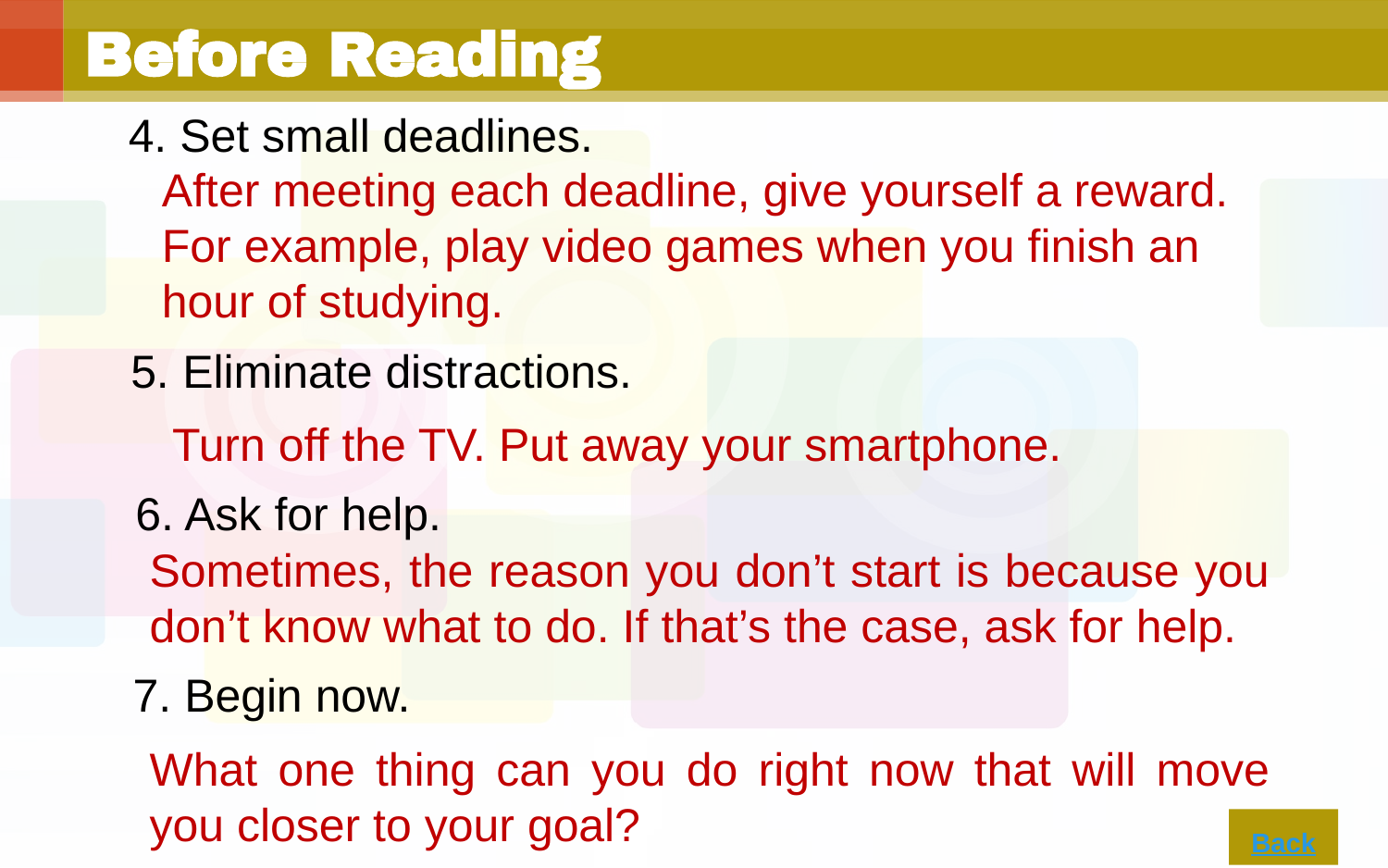

Before Reading
4. Set small deadlines.
After meeting each deadline, give yourself a reward. For example, play video games when you finish an hour of studying.
5.	Eliminate distractions.
Turn off the TV. Put away your smartphone.
6. Ask for help.
Sometimes, the reason you don’t start is because you don’t know what to do. If that’s the case, ask for help.
7. Begin now.
What one thing can you do right now that will move you closer to your goal?
Back